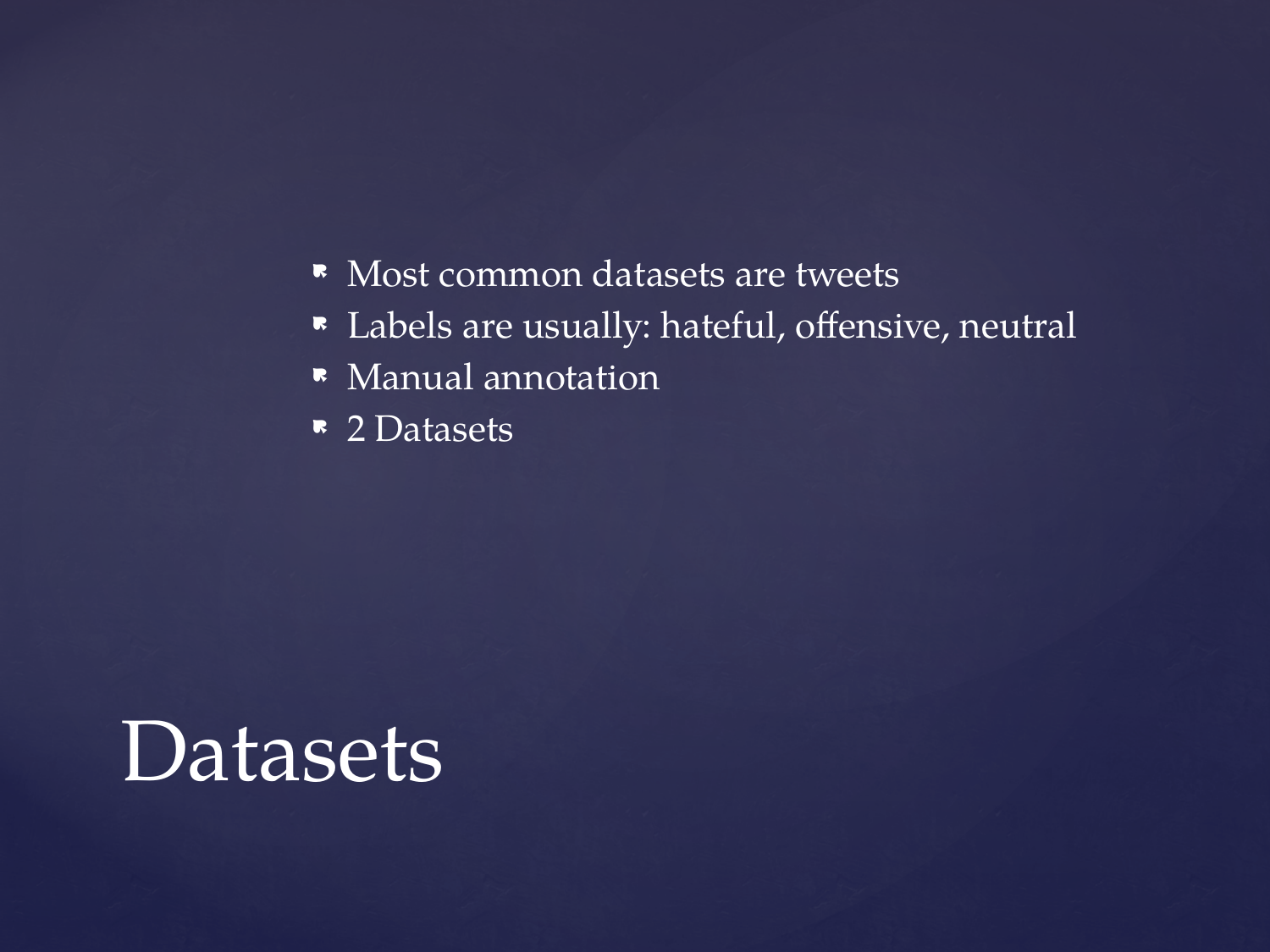

Most common datasets are tweets
Labels are usually: hateful, offensive, neutral
Manual annotation
2 Datasets
# Datasets